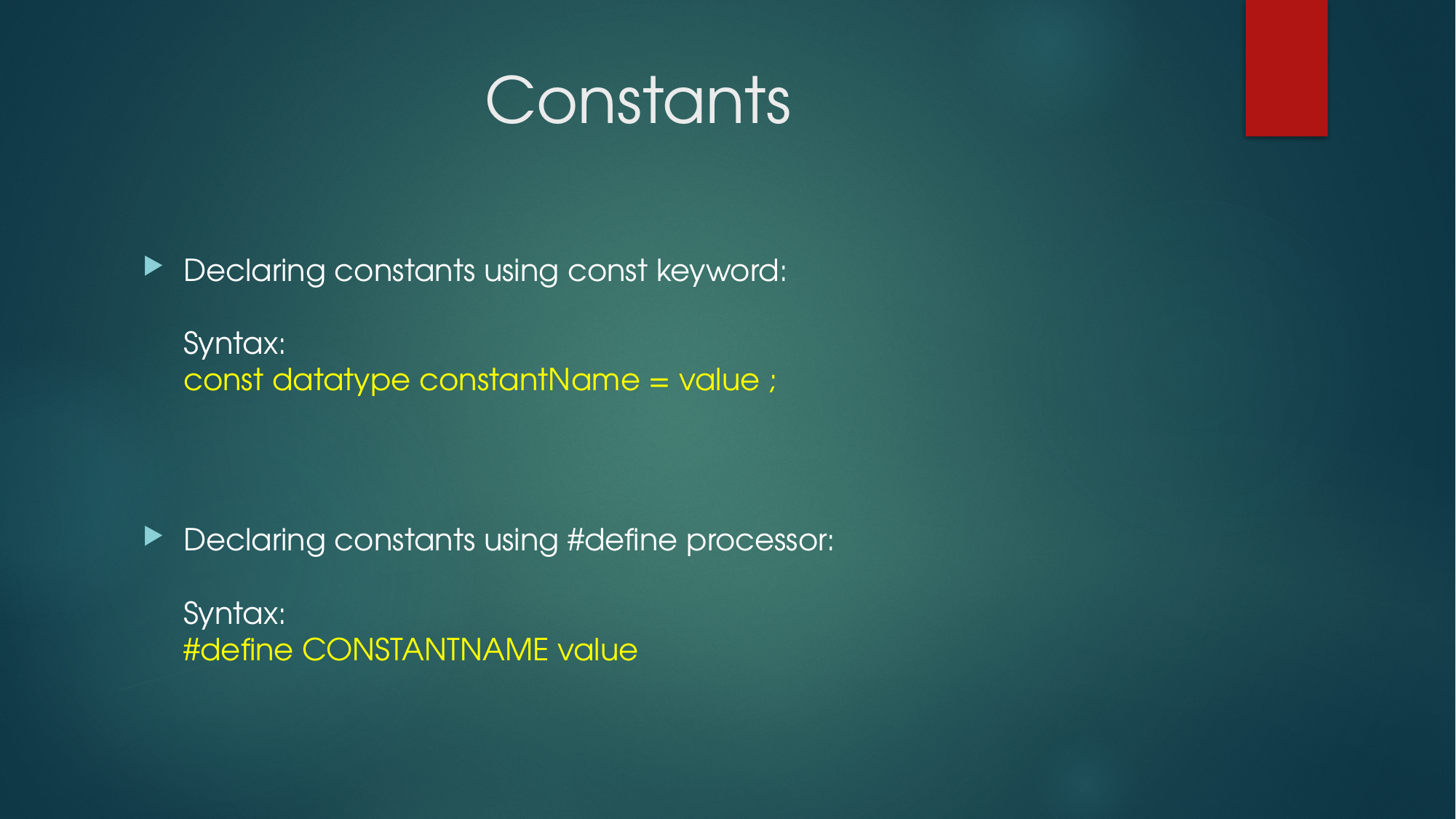

# Constants
Declaring constants using const keyword:
Syntax:
const datatype constantName = value ;
Declaring constants using #define processor:
Syntax:
#define CONSTANTNAME value